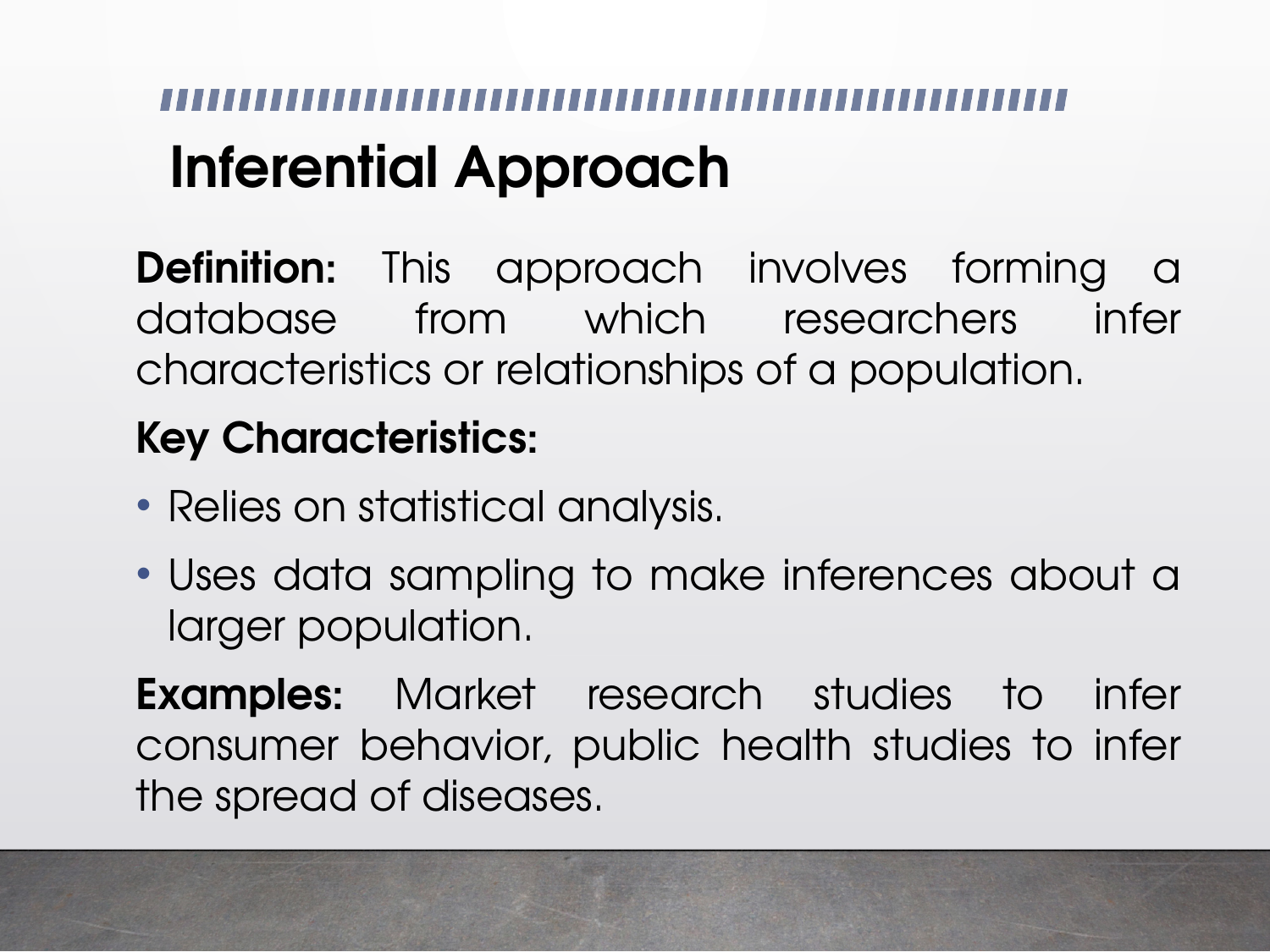

# Inferential Approach
Definition: This approach involves forming a database from which researchers infer characteristics or relationships of a population.
Key Characteristics:
Relies on statistical analysis.
Uses data sampling to make inferences about a larger population.
Examples: Market research studies to infer consumer behavior, public health studies to infer the spread of diseases.